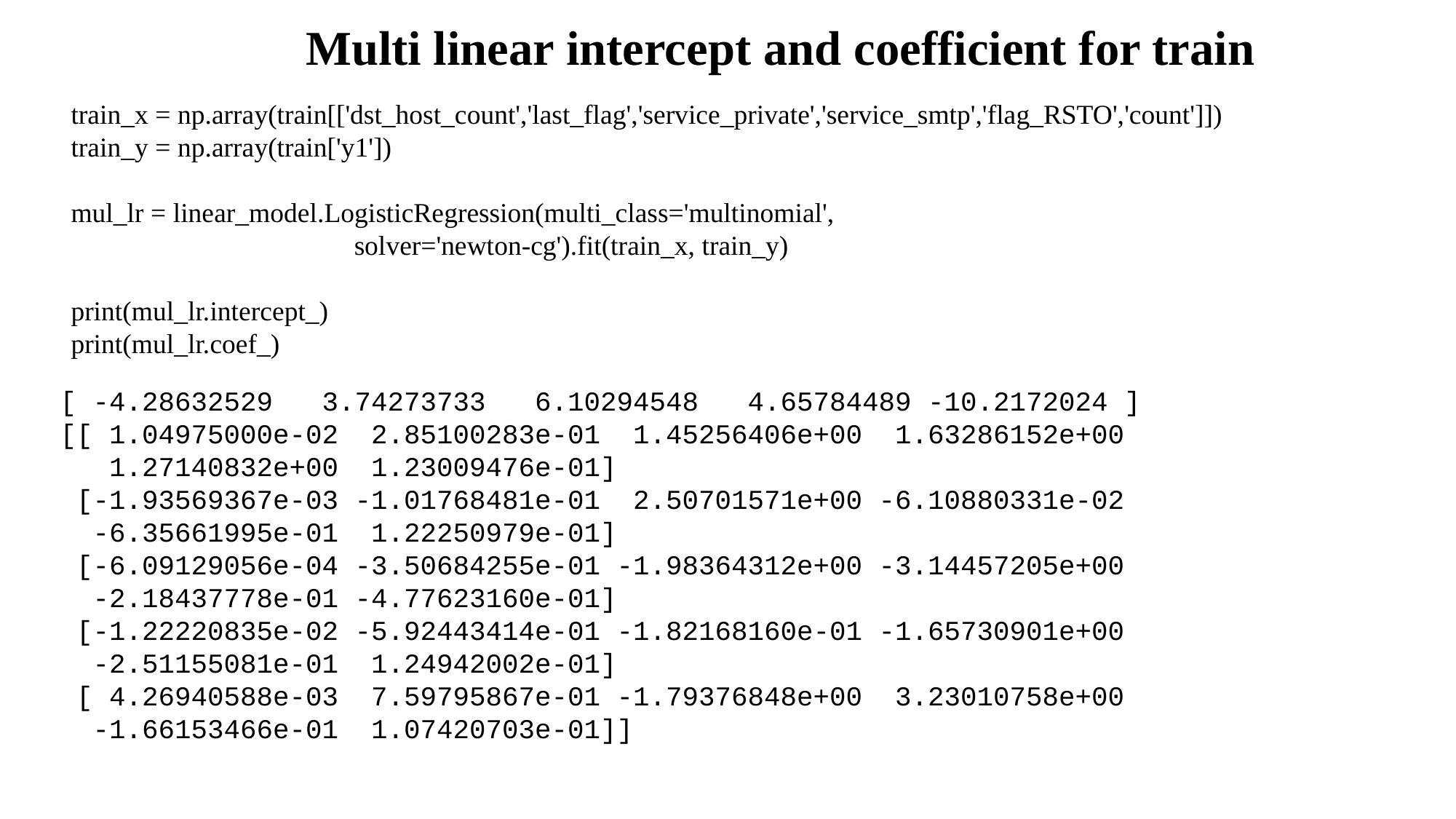

Multi linear intercept and coefficient for train
train_x = np.array(train[['dst_host_count','last_flag','service_private','service_smtp','flag_RSTO','count']])
train_y = np.array(train['y1'])

mul_lr = linear_model.LogisticRegression(multi_class='multinomial',
                                         solver='newton-cg').fit(train_x, train_y)

print(mul_lr.intercept_)
print(mul_lr.coef_)

[ -4.28632529   3.74273733   6.10294548   4.65784489 -10.2172024 ]
[[ 1.04975000e-02  2.85100283e-01  1.45256406e+00  1.63286152e+00
   1.27140832e+00  1.23009476e-01]
 [-1.93569367e-03 -1.01768481e-01  2.50701571e+00 -6.10880331e-02
  -6.35661995e-01  1.22250979e-01]
 [-6.09129056e-04 -3.50684255e-01 -1.98364312e+00 -3.14457205e+00
  -2.18437778e-01 -4.77623160e-01]
 [-1.22220835e-02 -5.92443414e-01 -1.82168160e-01 -1.65730901e+00
  -2.51155081e-01  1.24942002e-01]
 [ 4.26940588e-03  7.59795867e-01 -1.79376848e+00  3.23010758e+00
  -1.66153466e-01  1.07420703e-01]]